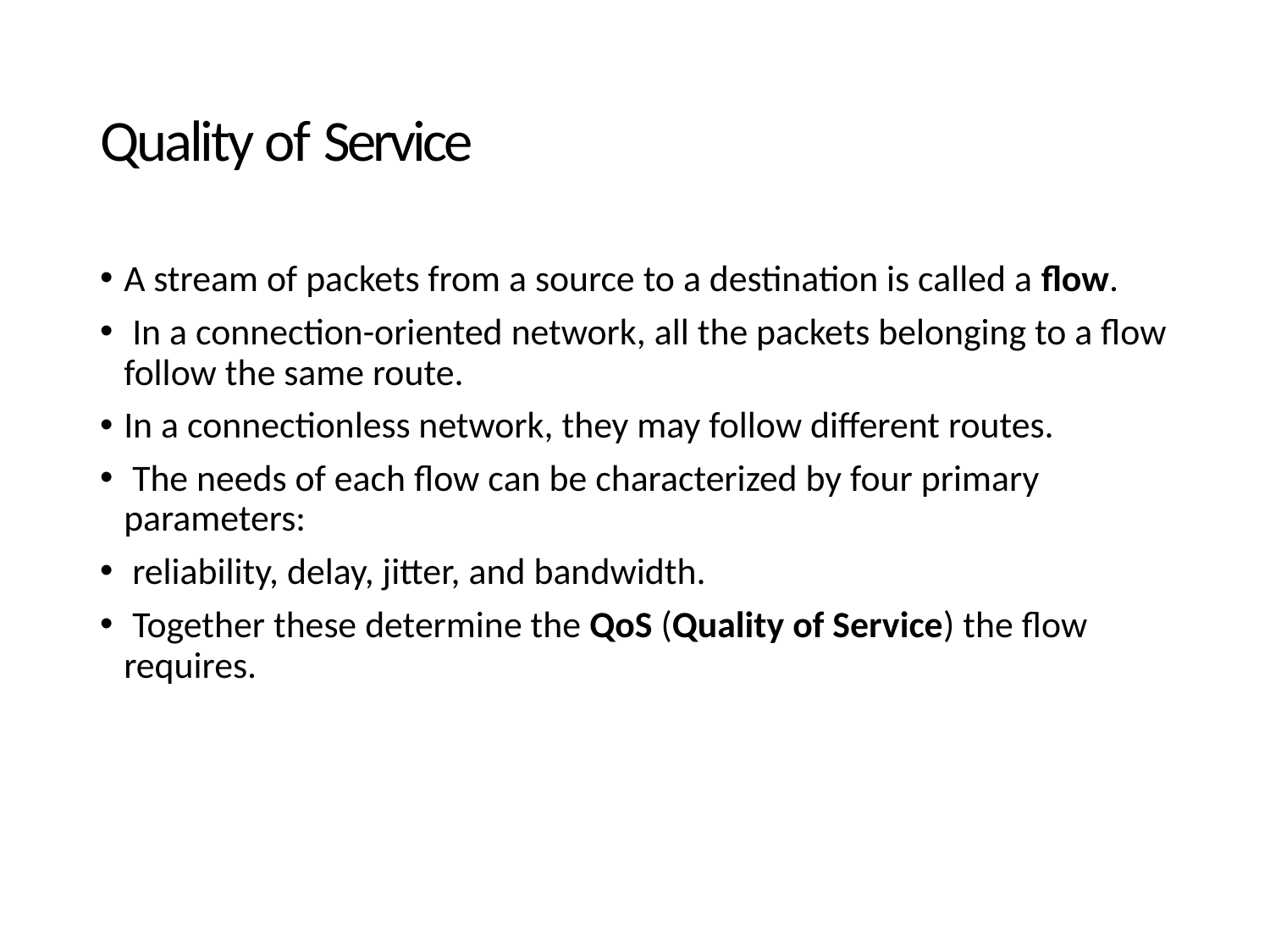

# Quality of Service
A stream of packets from a source to a destination is called a flow.
 In a connection-oriented network, all the packets belonging to a flow follow the same route.
In a connectionless network, they may follow different routes.
 The needs of each flow can be characterized by four primary parameters:
 reliability, delay, jitter, and bandwidth.
 Together these determine the QoS (Quality of Service) the flow requires.